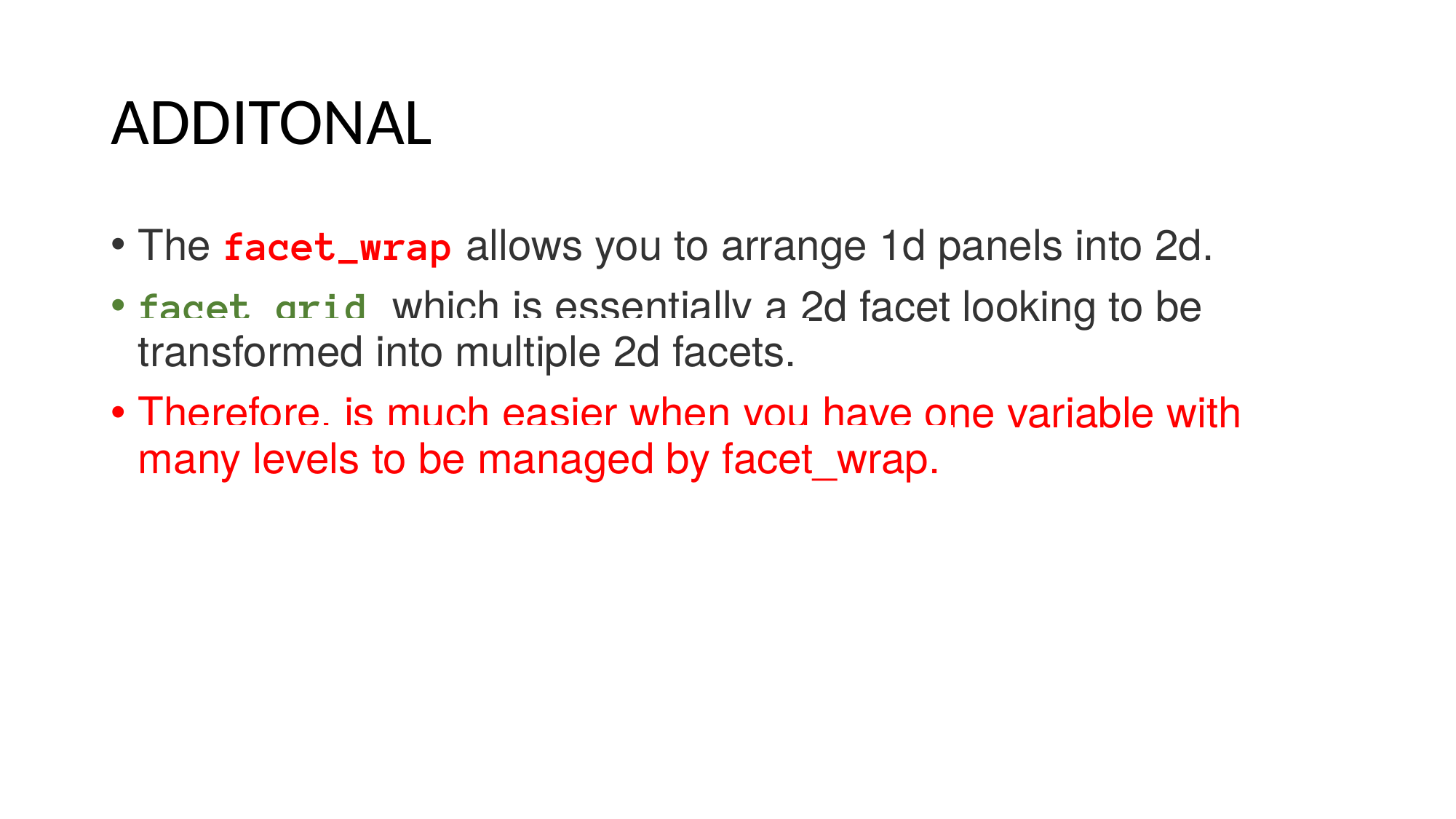

# ADDITONAL
The facet_wrap allows you to arrange 1d panels into 2d.
facet_grid which is essentially a 2d facet looking to be transformed into multiple 2d facets.
Therefore, is much easier when you have one variable with many levels to be managed by facet_wrap.